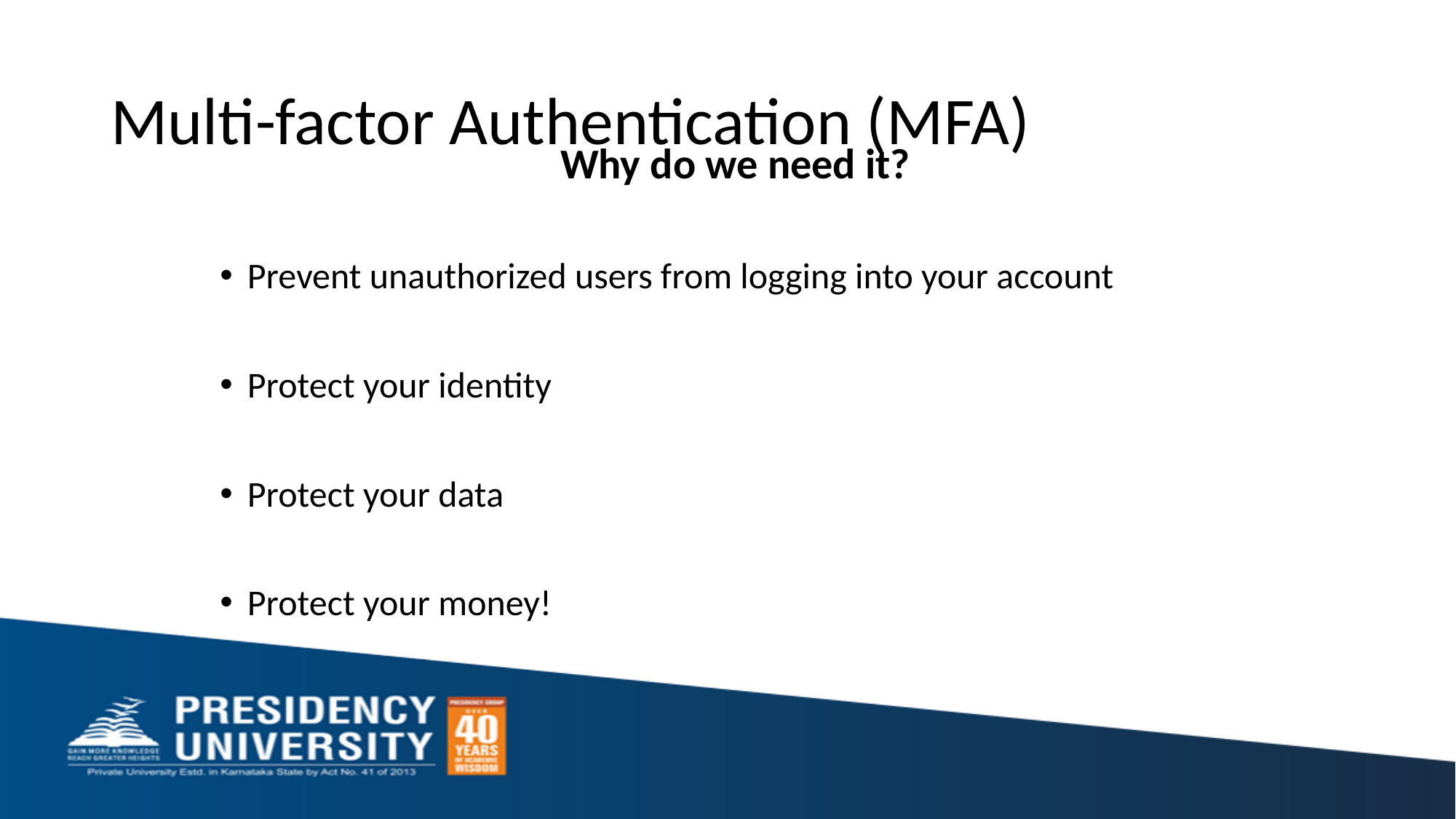

# Multi-factor Authentication (MFA)
Why do we need it?

Prevent unauthorized users from logging into your account

Protect your identity

Protect your data

Protect your money!